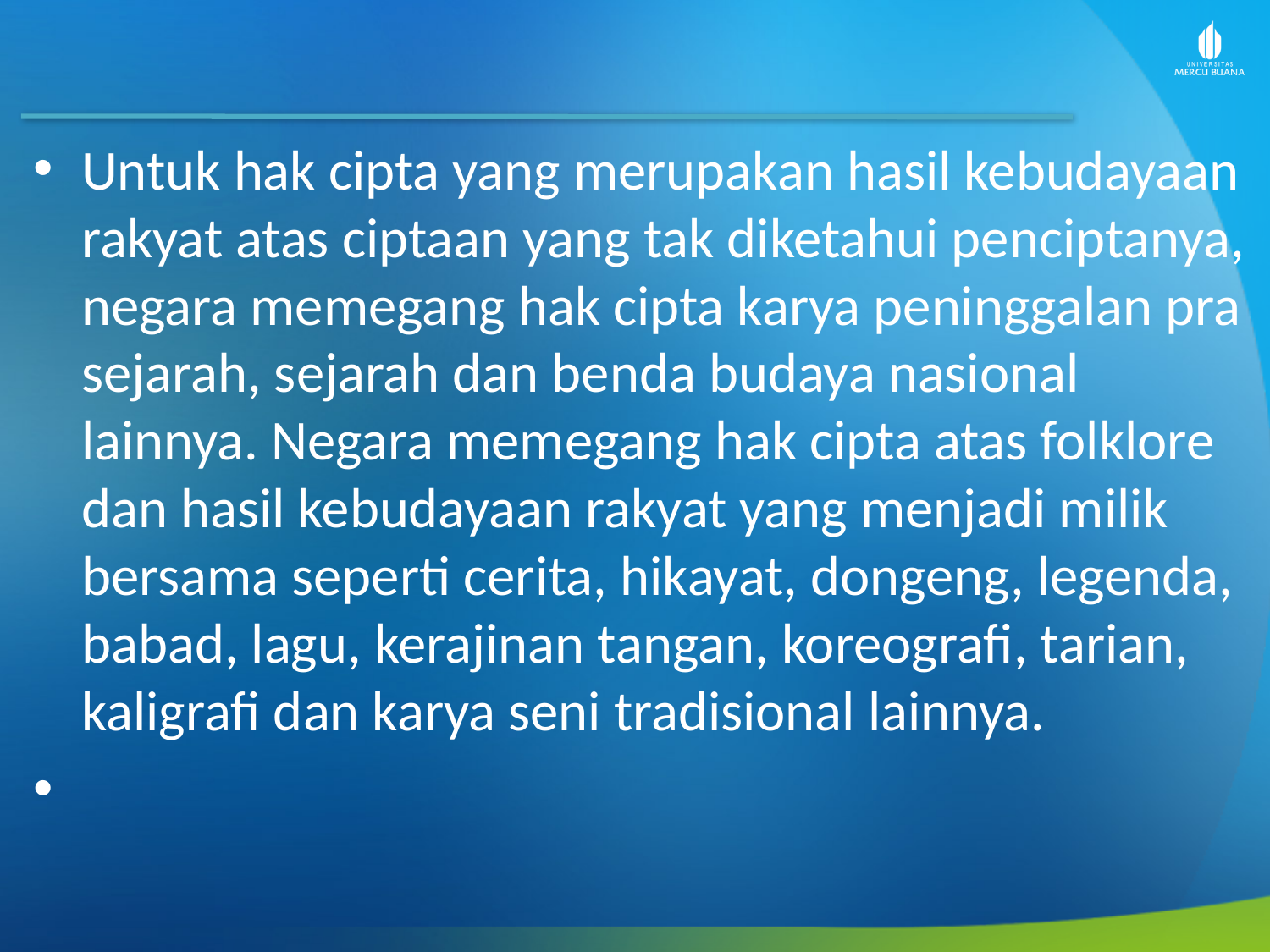

Untuk hak cipta yang merupakan hasil kebudayaan rakyat atas ciptaan yang tak diketahui penciptanya, negara memegang hak cipta karya peninggalan pra sejarah, sejarah dan benda budaya nasional lainnya. Negara memegang hak cipta atas folklore dan hasil kebudayaan rakyat yang menjadi milik bersama seperti cerita, hikayat, dongeng, legenda, babad, lagu, kerajinan tangan, koreografi, tarian, kaligrafi dan karya seni tradisional lainnya.